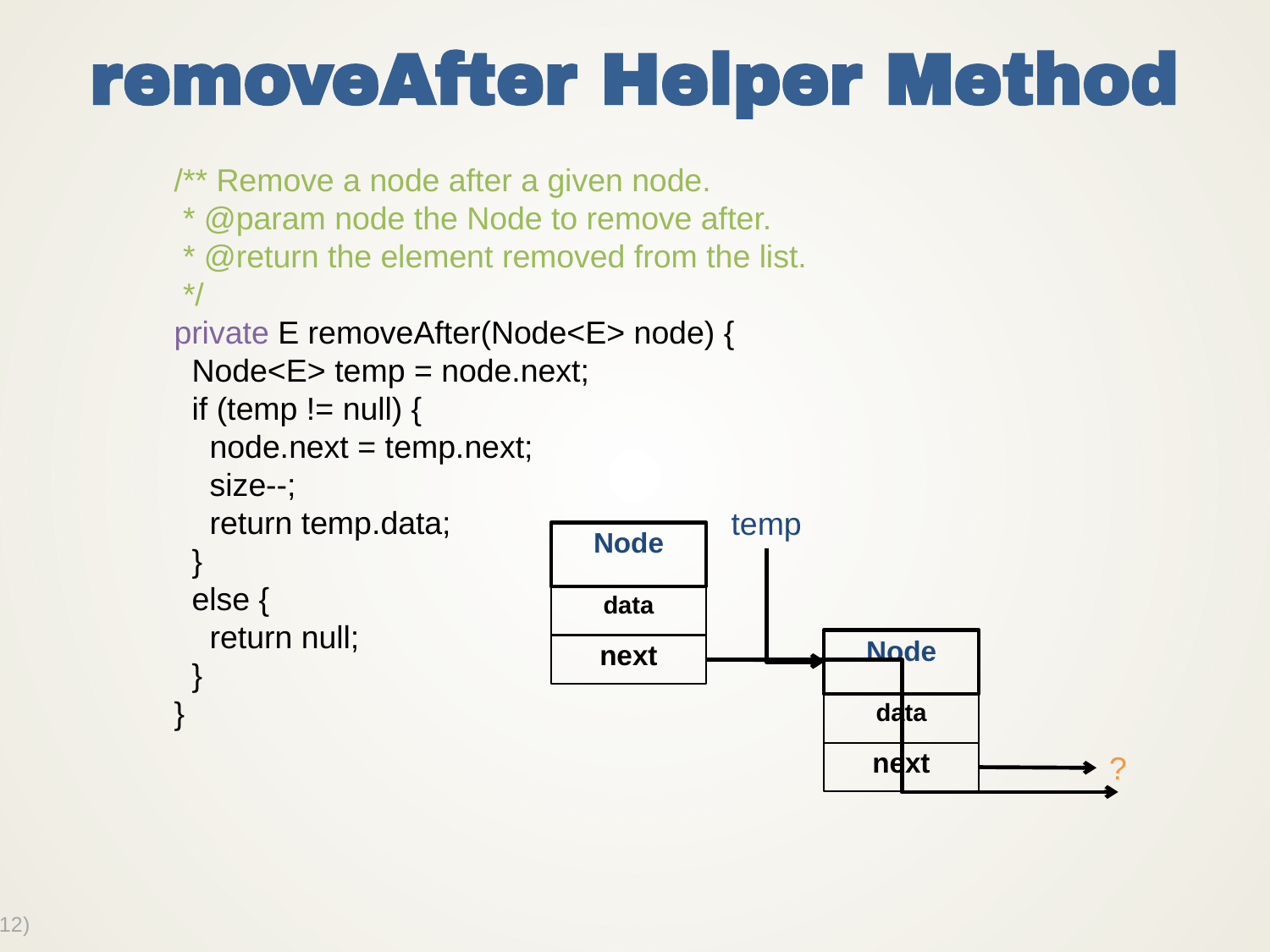

# removeAfter Helper Method
/** Remove a node after a given node.
 * @param node the Node to remove after.
 * @return the element removed from the list.
 */
private E removeAfter(Node<E> node) {
  Node<E> temp = node.next;
  if (temp != null) {
    node.next = temp.next;
    size--;
    return temp.data;
  }
  else {
    return null;
  }
}
temp
Node
data
next
Node
data
next
?